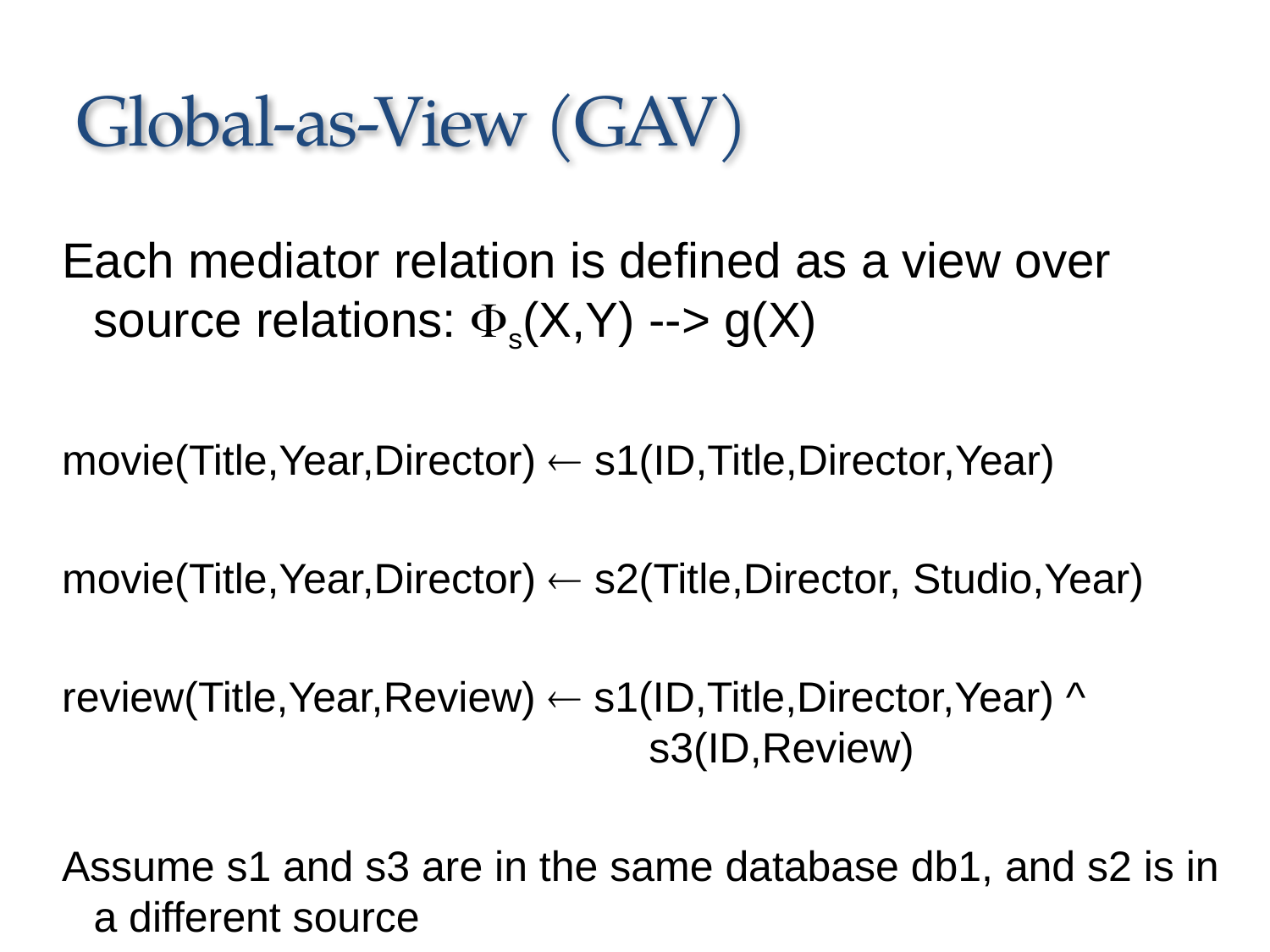

# Global-as-View (GAV)
Each mediator relation is defined as a view over source relations: Φs(X,Y) --> g(X)

movie(Title,Year,Director) ← s1(ID,Title,Director,Year)

movie(Title,Year,Director) ← s2(Title,Director, Studio,Year)

review(Title,Year,Review) ← s1(ID,Title,Director,Year) ^
				    s3(ID,Review)

Assume s1 and s3 are in the same database db1, and s2 is in a different source